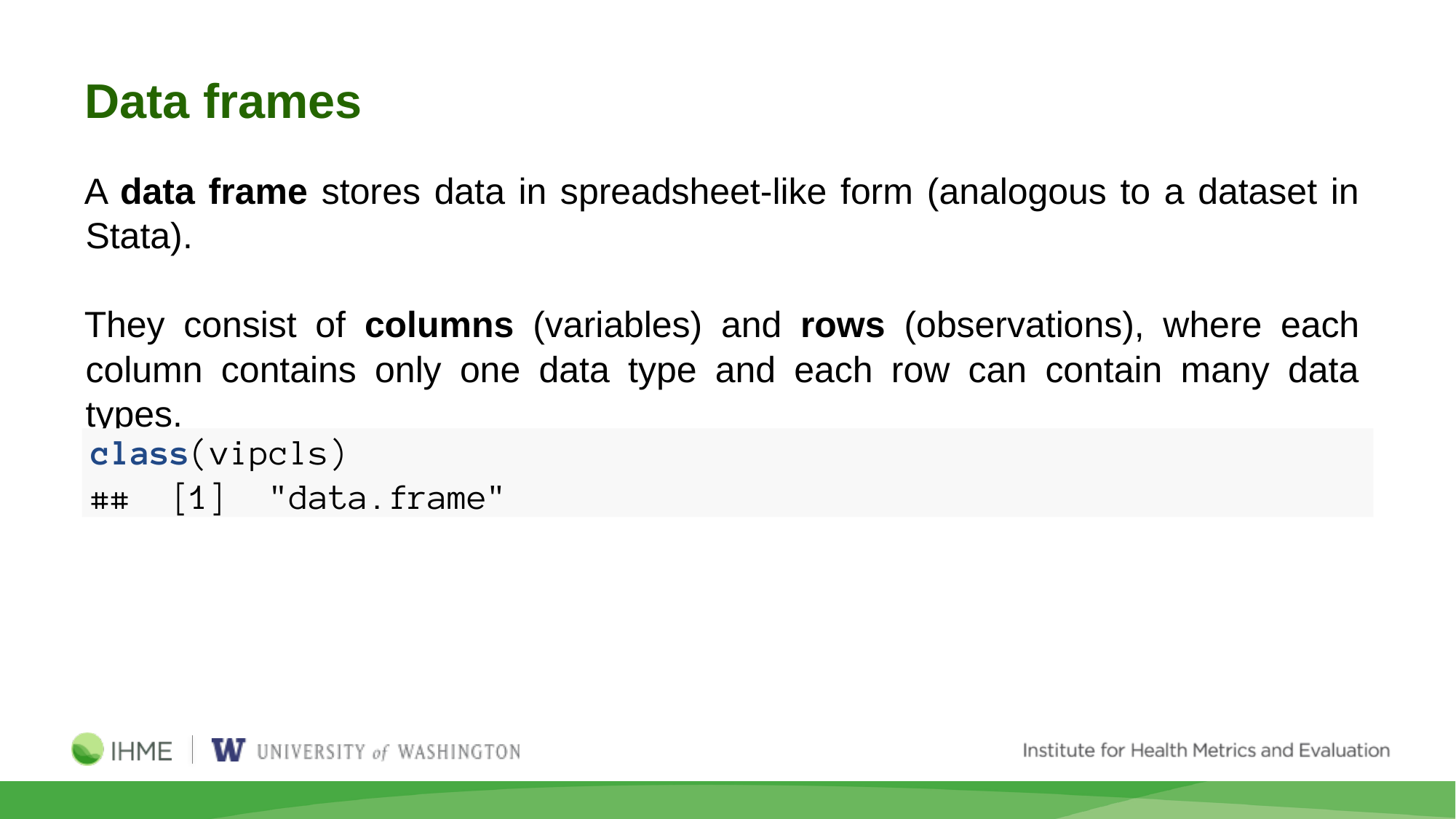

Data frames
A data frame stores data in spreadsheet-like form (analogous to a dataset in Stata).

They consist of columns (variables) and rows (observations), where each column contains only one data type and each row can contain many data types.
class(vipcls)
##  [1]  "data.frame"